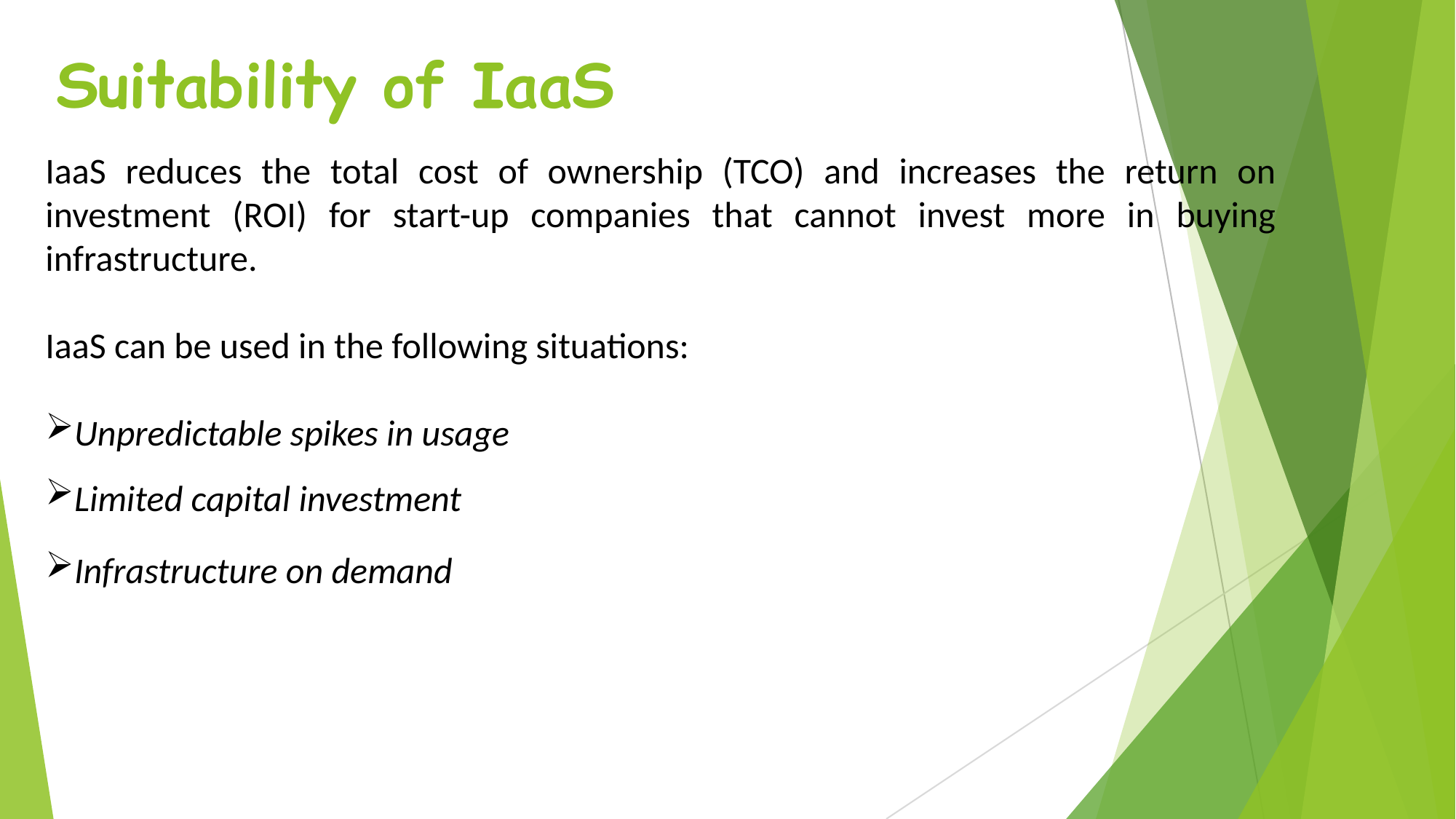

# Suitability of IaaS
IaaS reduces the total cost of ownership (TCO) and increases the return on investment (ROI) for start-up companies that cannot invest more in buying infrastructure.

IaaS can be used in the following situations:

Unpredictable spikes in usage

Limited capital investment

Infrastructure on demand